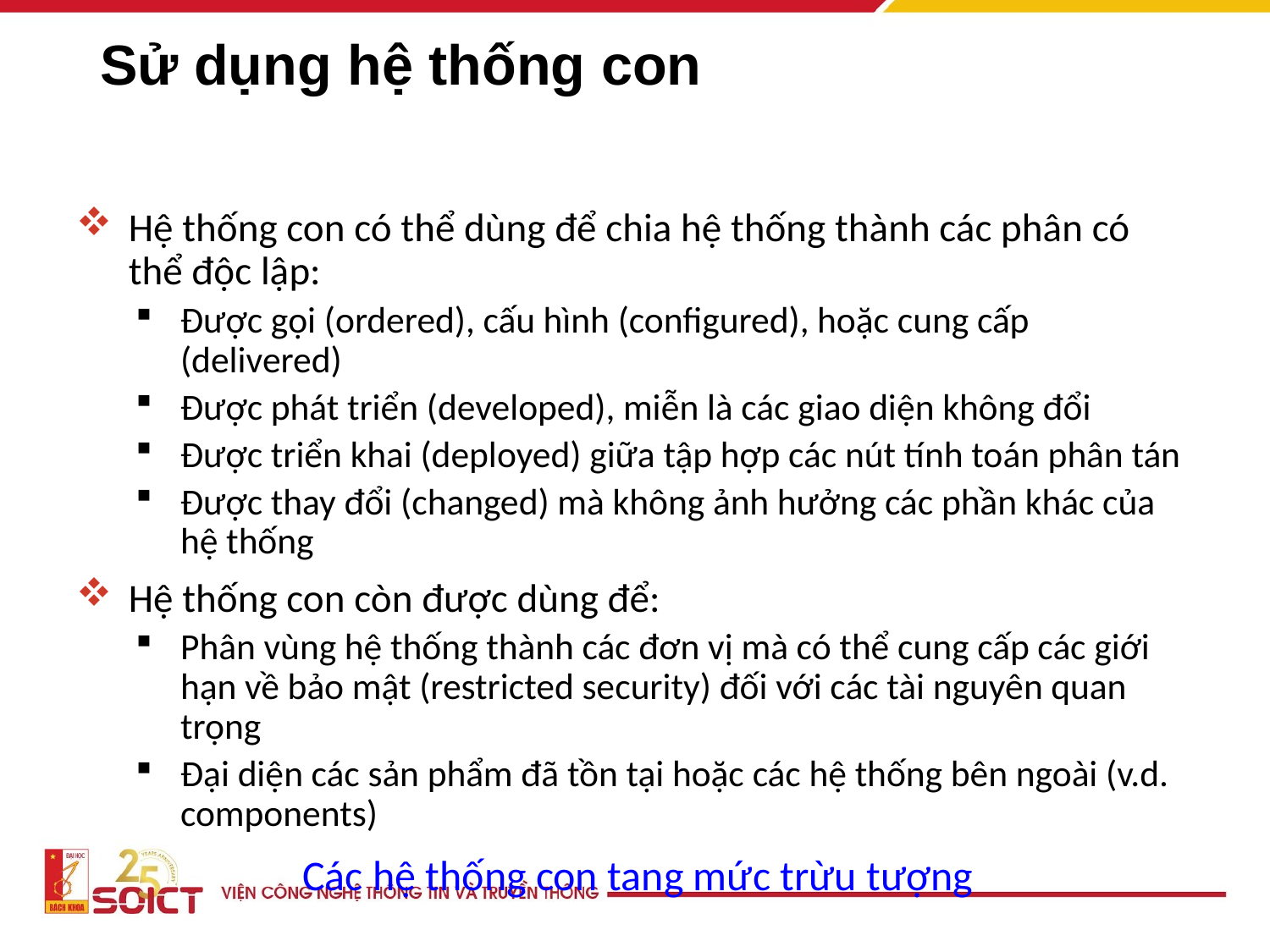

# Sử dụng hệ thống con
Hệ thống con có thể dùng để chia hệ thống thành các phân có thể độc lập:
Được gọi (ordered), cấu hình (configured), hoặc cung cấp (delivered)
Được phát triển (developed), miễn là các giao diện không đổi
Được triển khai (deployed) giữa tập hợp các nút tính toán phân tán
Được thay đổi (changed) mà không ảnh hưởng các phần khác của hệ thống
Hệ thống con còn được dùng để:
Phân vùng hệ thống thành các đơn vị mà có thể cung cấp các giới hạn về bảo mật (restricted security) đối với các tài nguyên quan trọng
Đại diện các sản phẩm đã tồn tại hoặc các hệ thống bên ngoài (v.d. components)
Các hệ thống con tang mức trừu tượng